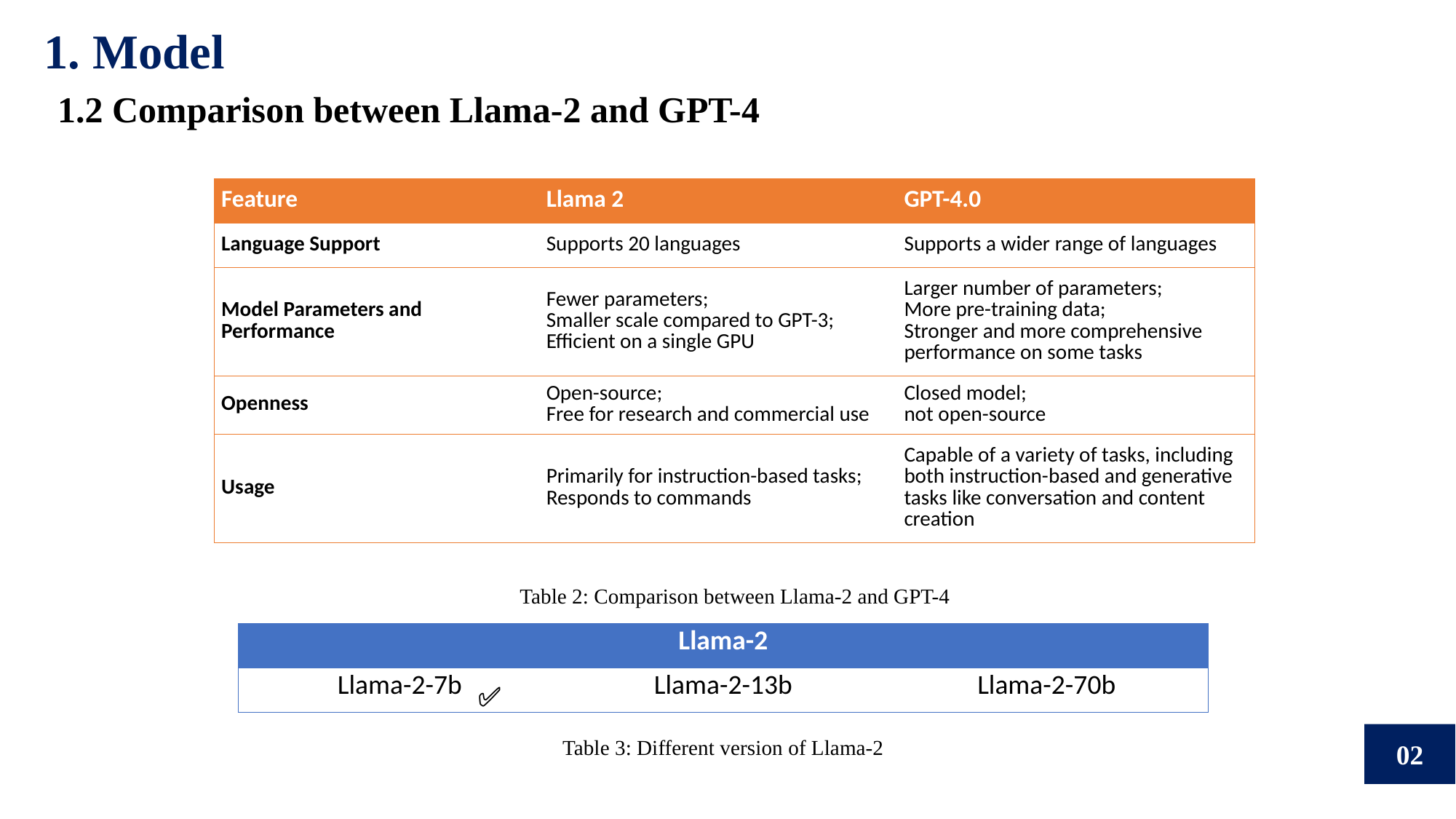

1. Model

1.2 Comparison between Llama-2 and GPT-4
| Feature | Llama 2 | GPT-4.0 |
| --- | --- | --- |
| Language Support | Supports 20 languages | Supports a wider range of languages |
| Model Parameters and Performance | Fewer parameters; Smaller scale compared to GPT-3; Efficient on a single GPU | Larger number of parameters; More pre-training data; Stronger and more comprehensive performance on some tasks |
| Openness | Open-source; Free for research and commercial use | Closed model; not open-source |
| Usage | Primarily for instruction-based tasks; Responds to commands | Capable of a variety of tasks, including both instruction-based and generative tasks like conversation and content creation |
Table 2: Comparison between Llama-2 and GPT-4
| Llama-2 |  |  |
| --- | --- | --- |
| Llama-2-7b | Llama-2-13b | Llama-2-70b |
✅
02
Table 3: Different version of Llama-2